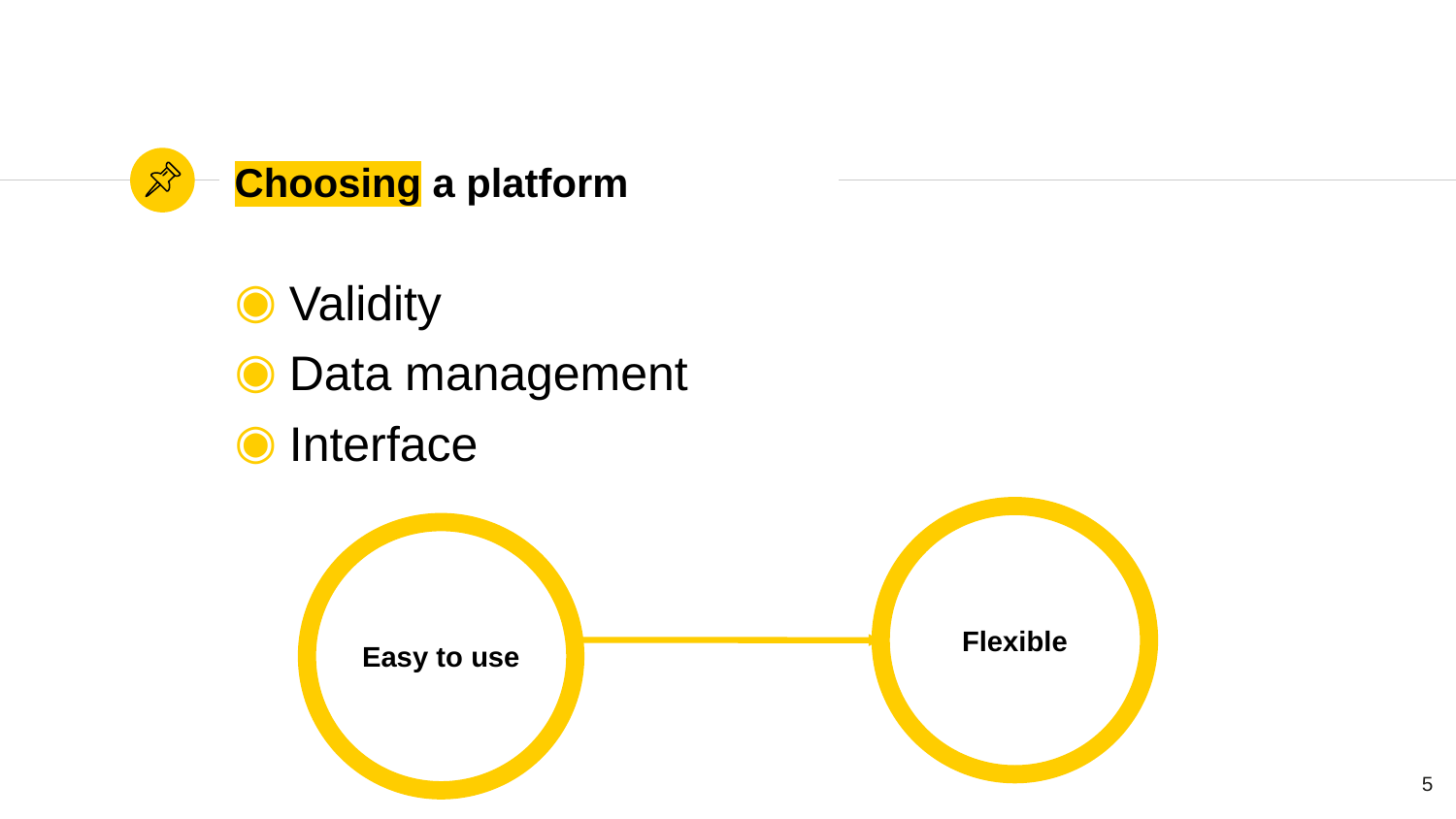

# Choosing a platform

Validity
Data management
Interface
Flexible
Easy to use
5